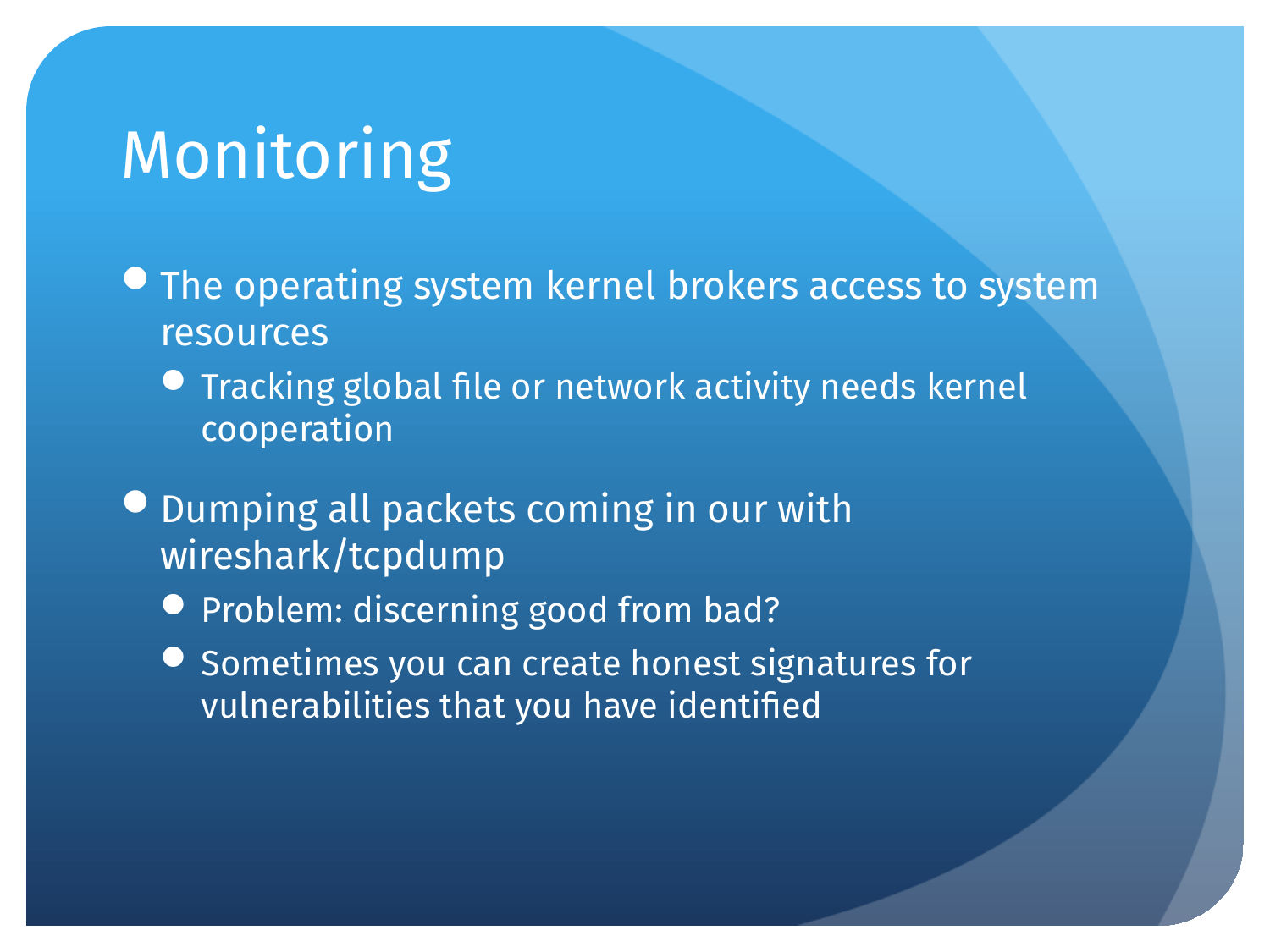

# Monitoring
The operating system kernel brokers access to system resources
Tracking global file or network activity needs kernel cooperation
Dumping all packets coming in our with wireshark/tcpdump
Problem: discerning good from bad?
Sometimes you can create honest signatures for vulnerabilities that you have identified